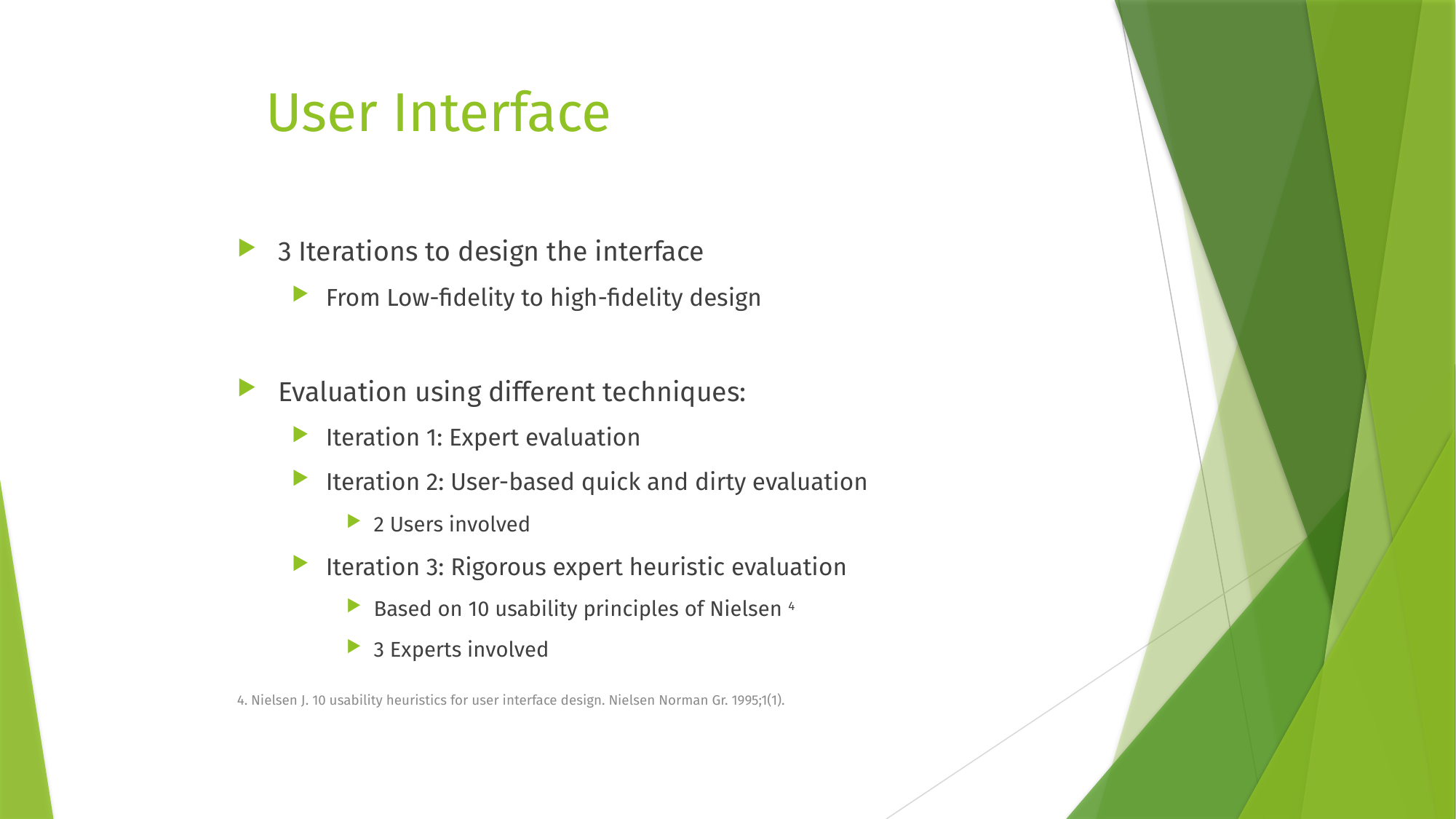

# User Interface
3 Iterations to design the interface
From Low-fidelity to high-fidelity design

Evaluation using different techniques:
Iteration 1: Expert evaluation
Iteration 2: User-based quick and dirty evaluation
2 Users involved
Iteration 3: Rigorous expert heuristic evaluation
Based on 10 usability principles of Nielsen 4
3 Experts involved
4. Nielsen J. 10 usability heuristics for user interface design. Nielsen Norman Gr. 1995;1(1).
8